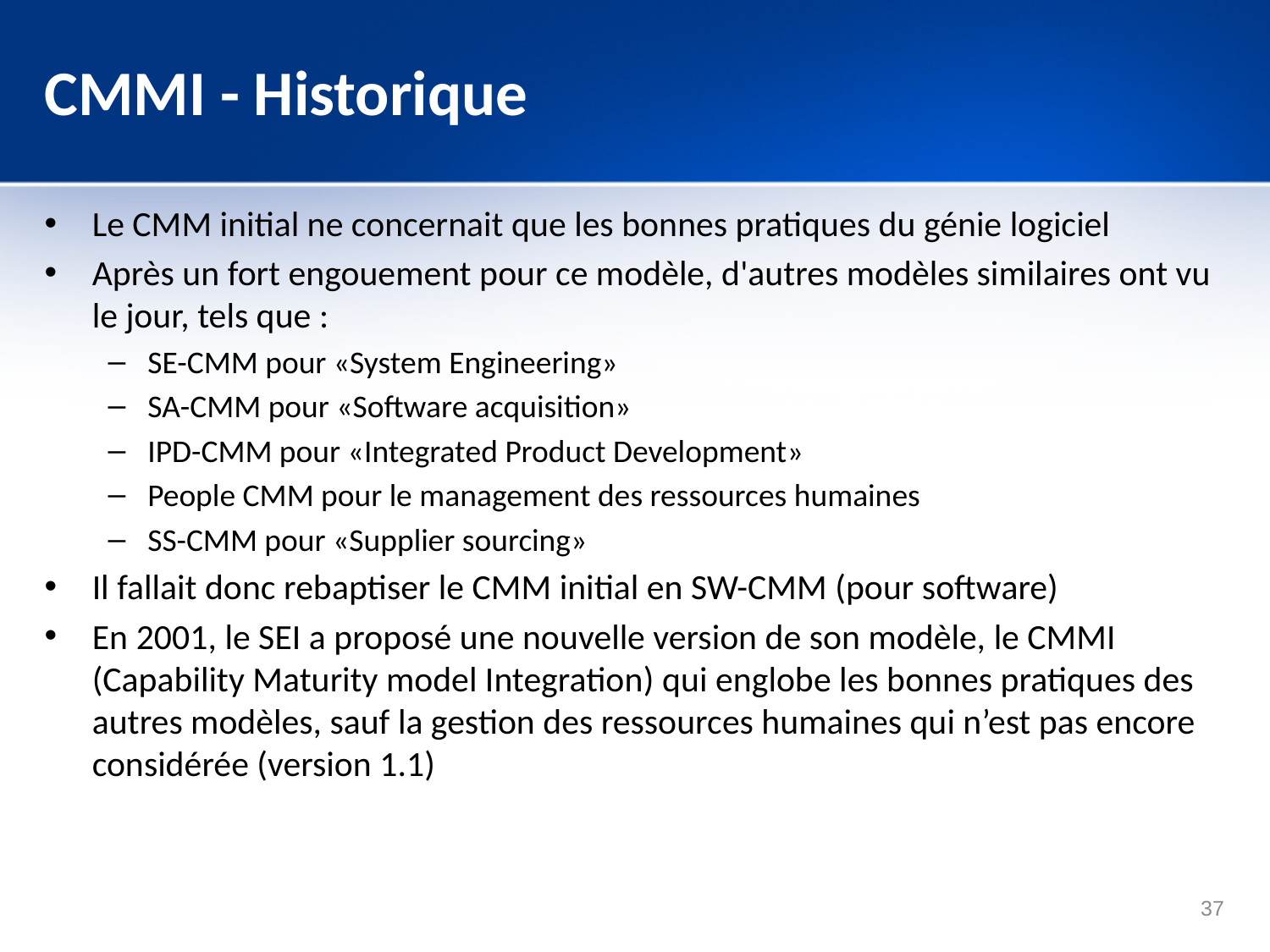

# CMMI - Historique
Le CMM initial ne concernait que les bonnes pratiques du génie logiciel
Après un fort engouement pour ce modèle, d'autres modèles similaires ont vu le jour, tels que :
SE-CMM pour «System Engineering»
SA-CMM pour «Software acquisition»
IPD-CMM pour «Integrated Product Development»
People CMM pour le management des ressources humaines
SS-CMM pour «Supplier sourcing»
Il fallait donc rebaptiser le CMM initial en SW-CMM (pour software)
En 2001, le SEI a proposé une nouvelle version de son modèle, le CMMI (Capability Maturity model Integration) qui englobe les bonnes pratiques des autres modèles, sauf la gestion des ressources humaines qui n’est pas encore considérée (version 1.1)

37